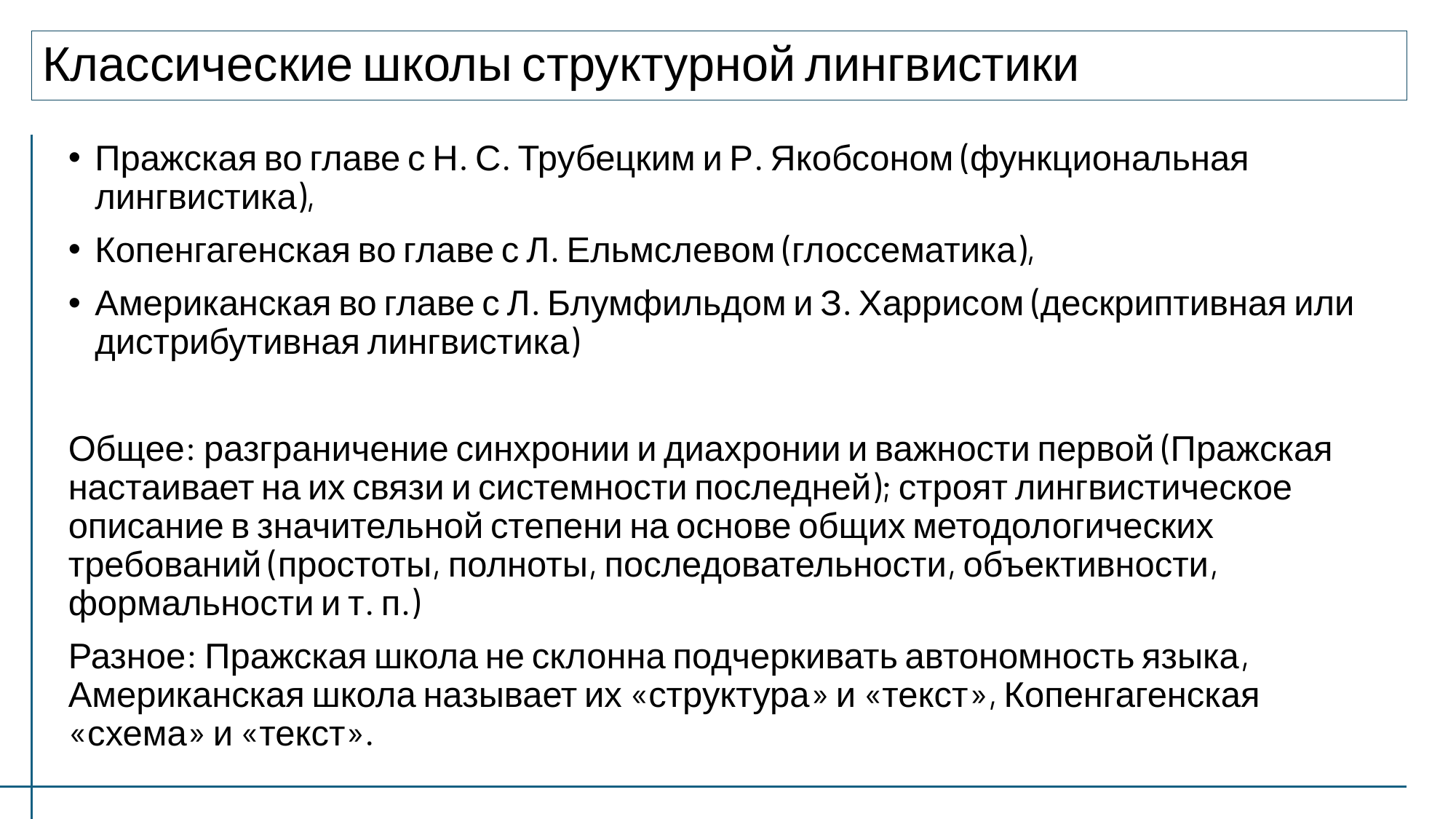

# Классические школы структурной лингвистики
Пражская во главе с Н. С. Трубецким и Р. Якобсоном (функциональная лингвистика),
Копенгагенская во главе с Л. Ельмслевом (глоссематика),
Американская во главе с Л. Блумфильдом и З. Харрисом (дескриптивная или дистрибутивная лингвистика)

Общее: разграничение синхронии и диахронии и важности первой (Пражская настаивает на их связи и системности последней); строят лингвистическое описание в значительной степени на основе общих методологических требований (простоты, полноты, последовательности, объективности, формальности и т. п.)
Разное: Пражская школа не склонна подчеркивать автономность языка, Американская школа называет их «структура» и «текст», Копенгагенская «схема» и «текст».